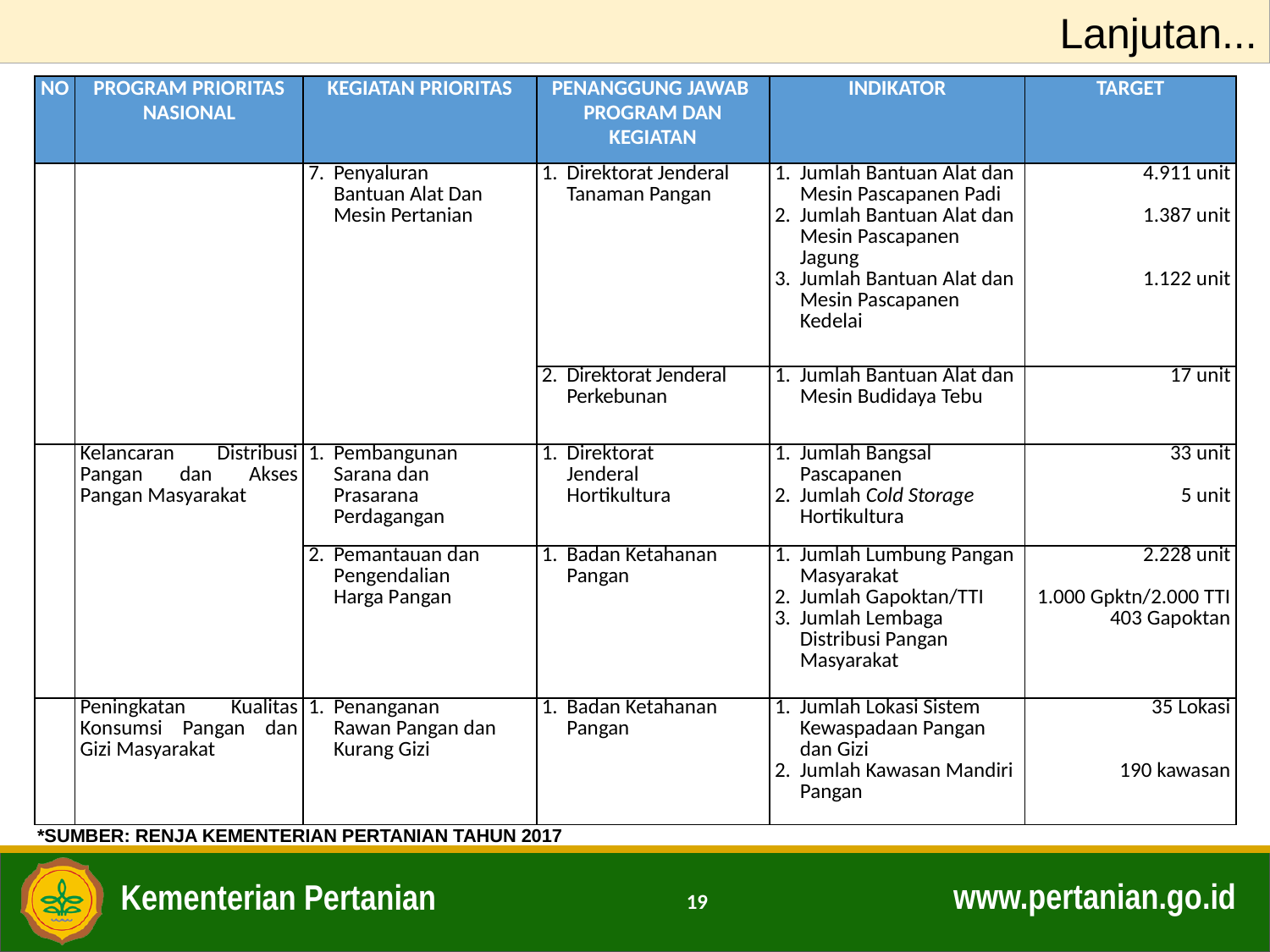

Lanjutan...
| NO | PROGRAM PRIORITAS NASIONAL | KEGIATAN PRIORITAS | PENANGGUNG JAWAB PROGRAM DAN KEGIATAN | INDIKATOR | TARGET |
| --- | --- | --- | --- | --- | --- |
|  |  | Penyaluran Bantuan Alat Dan Mesin Pertanian | Direktorat Jenderal Tanaman Pangan | Jumlah Bantuan Alat dan Mesin Pascapanen Padi Jumlah Bantuan Alat dan Mesin Pascapanen Jagung Jumlah Bantuan Alat dan Mesin Pascapanen Kedelai | 4.911 unit 1.387 unit 1.122 unit |
|  |  |  | Direktorat Jenderal Perkebunan | Jumlah Bantuan Alat dan Mesin Budidaya Tebu | 17 unit |
| 2. | Kelancaran Distribusi Pangan dan Akses Pangan Masyarakat | Pembangunan Sarana dan Prasarana Perdagangan | Direktorat Jenderal Hortikultura | Jumlah Bangsal Pascapanen Jumlah Cold Storage Hortikultura | 33 unit 5 unit |
|  |  | Pemantauan dan Pengendalian Harga Pangan | Badan Ketahanan Pangan | Jumlah Lumbung Pangan Masyarakat Jumlah Gapoktan/TTI Jumlah Lembaga Distribusi Pangan Masyarakat | 2.228 unit 1.000 Gpktn/2.000 TTI 403 Gapoktan |
| 3. | Peningkatan Kualitas Konsumsi Pangan dan Gizi Masyarakat | Penanganan Rawan Pangan dan Kurang Gizi | Badan Ketahanan Pangan | Jumlah Lokasi Sistem Kewaspadaan Pangan dan Gizi Jumlah Kawasan Mandiri Pangan | 35 Lokasi 190 kawasan |
19
*SUMBER: RENJA KEMENTERIAN PERTANIAN TAHUN 2017
19